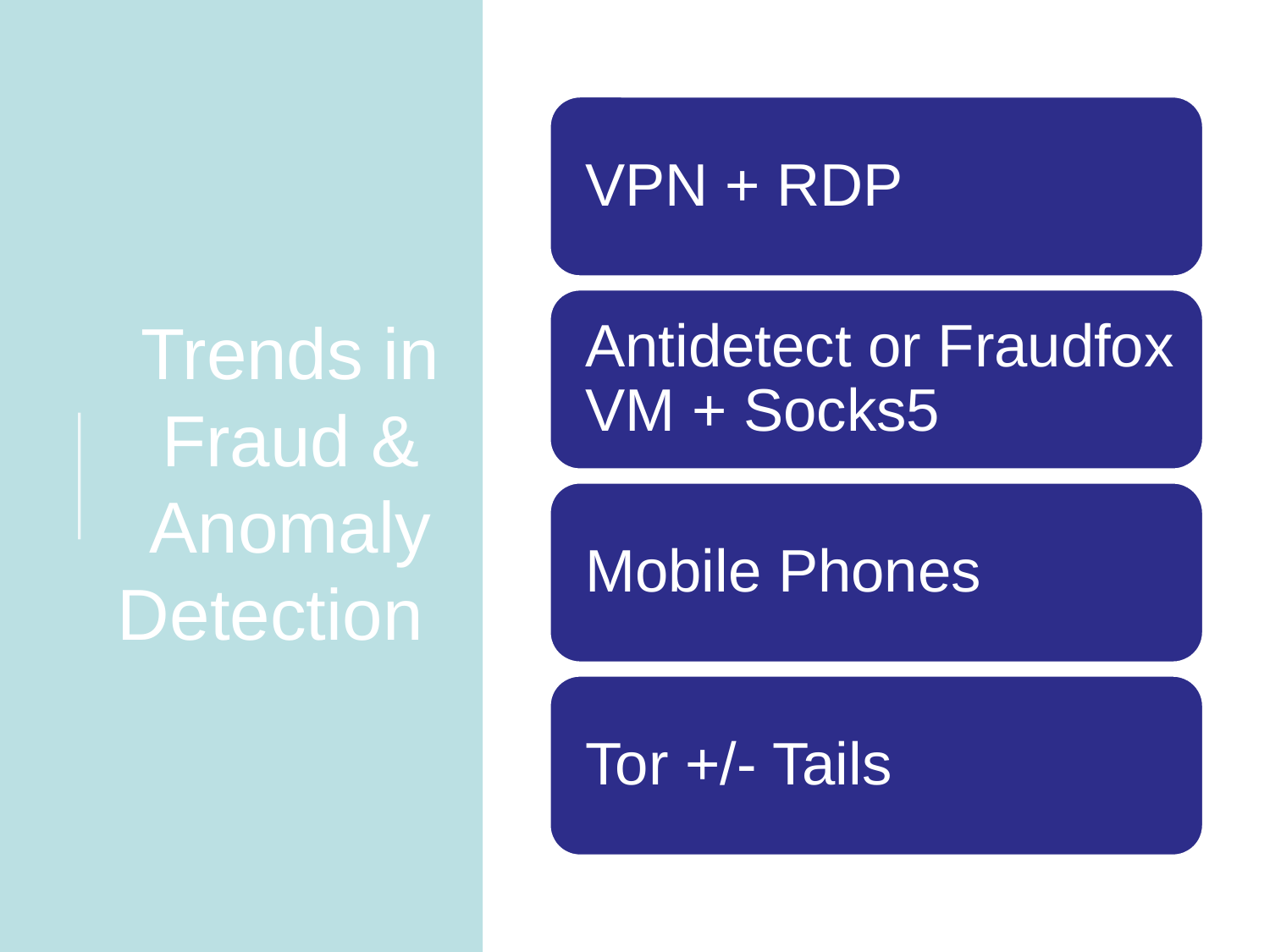

VPN + RDP
Antidetect or Fraudfox VM + Socks5
Mobile Phones
Tor +/- Tails
# Trends in Fraud & Anomaly Detection